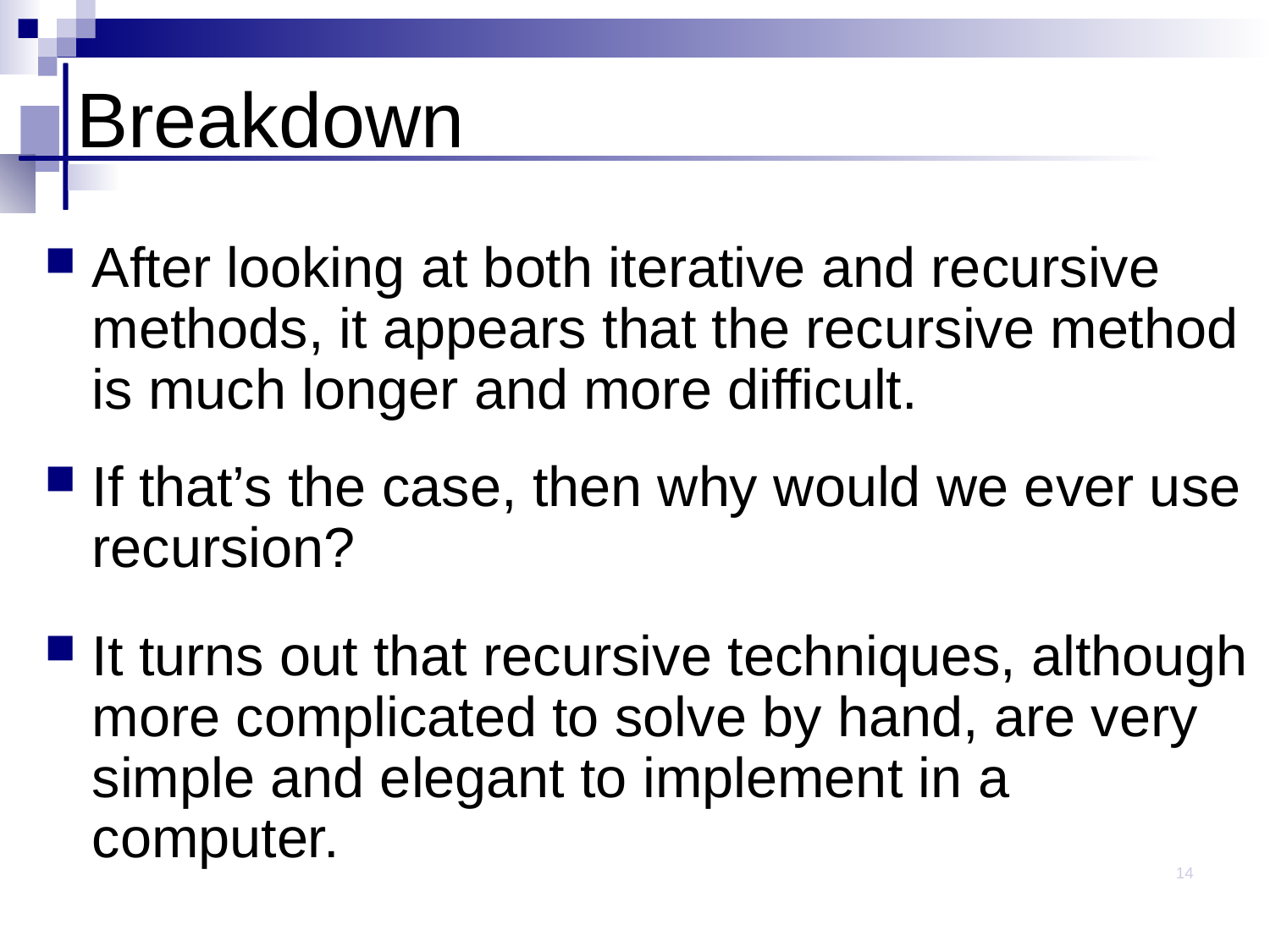

# Breakdown
After looking at both iterative and recursive methods, it appears that the recursive method is much longer and more difficult.

If that’s the case, then why would we ever use recursion?

It turns out that recursive techniques, although more complicated to solve by hand, are very simple and elegant to implement in a computer.

14